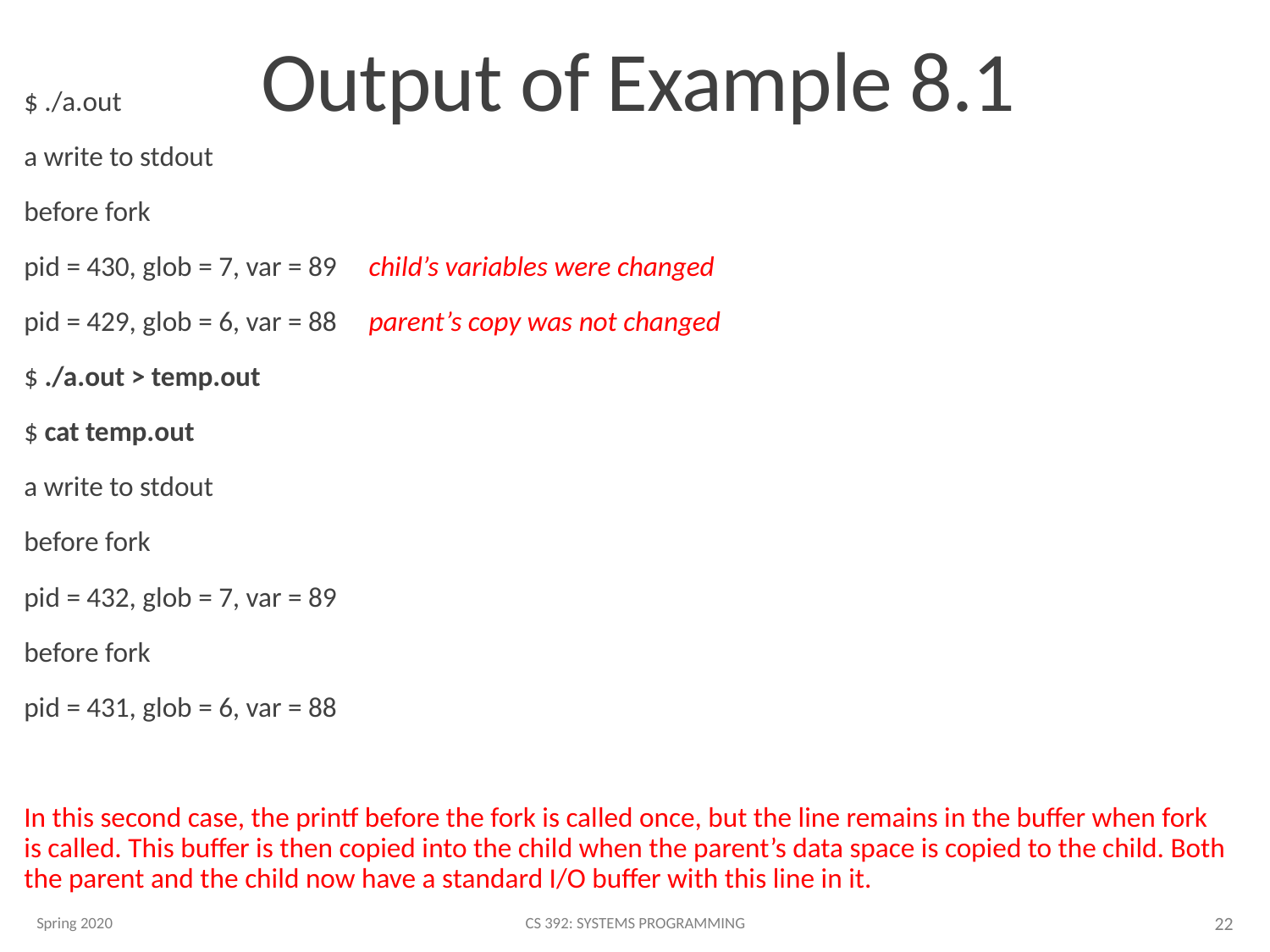

# Output of Example 8.1
$ ./a.out
a write to stdout
before fork
pid = 430, glob = 7, var = 89     child’s variables were changed
pid = 429, glob = 6, var = 88     parent’s copy was not changed
$ ./a.out > temp.out
$ cat temp.out
a write to stdout
before fork
pid = 432, glob = 7, var = 89
before fork
pid = 431, glob = 6, var = 88

In this second case, the printf before the fork is called once, but the line remains in the buffer when fork is called. This buffer is then copied into the child when the parent’s data space is copied to the child. Both the parent and the child now have a standard I/O buffer with this line in it.
Spring 2020
CS 392: Systems Programming
22